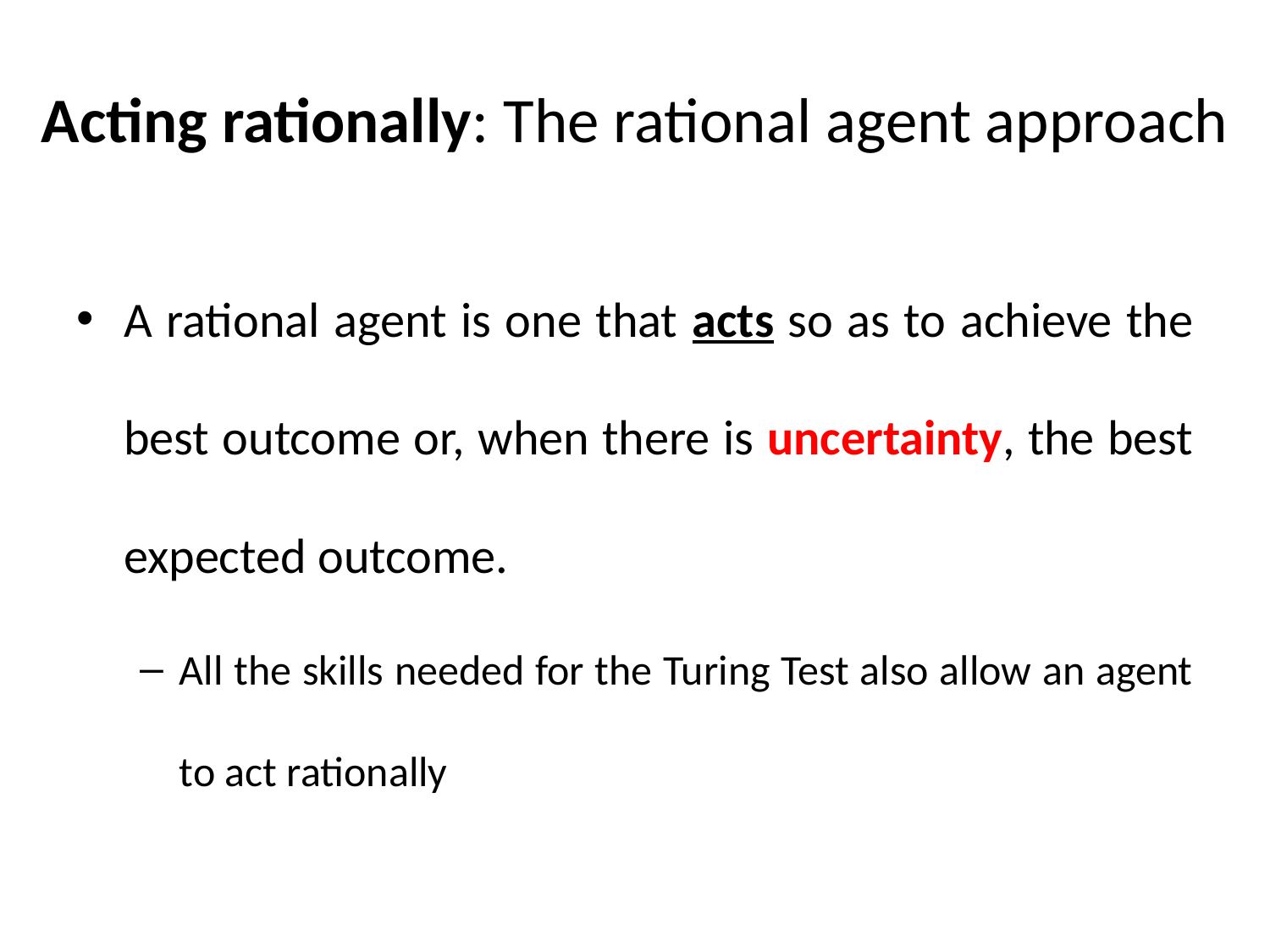

# Acting rationally: The rational agent approach
A rational agent is one that acts so as to achieve the best outcome or, when there is uncertainty, the best expected outcome.
All the skills needed for the Turing Test also allow an agent to act rationally